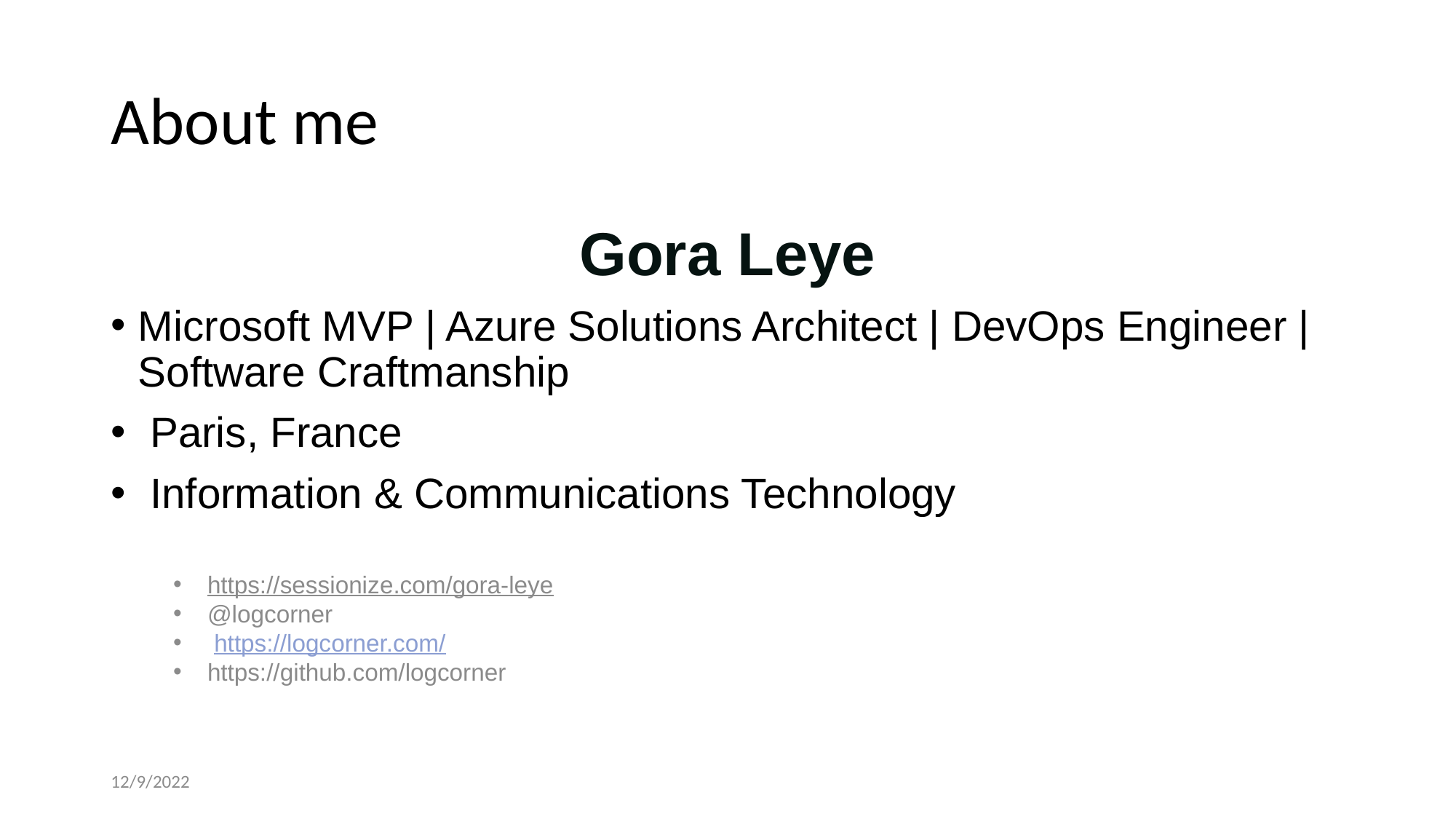

# About me
Gora Leye
Microsoft MVP | Azure Solutions Architect | DevOps Engineer | Software Craftmanship
 Paris, France
 Information & Communications Technology

https://sessionize.com/gora-leye
@logcorner
 https://logcorner.com/
https://github.com/logcorner
12/9/2022